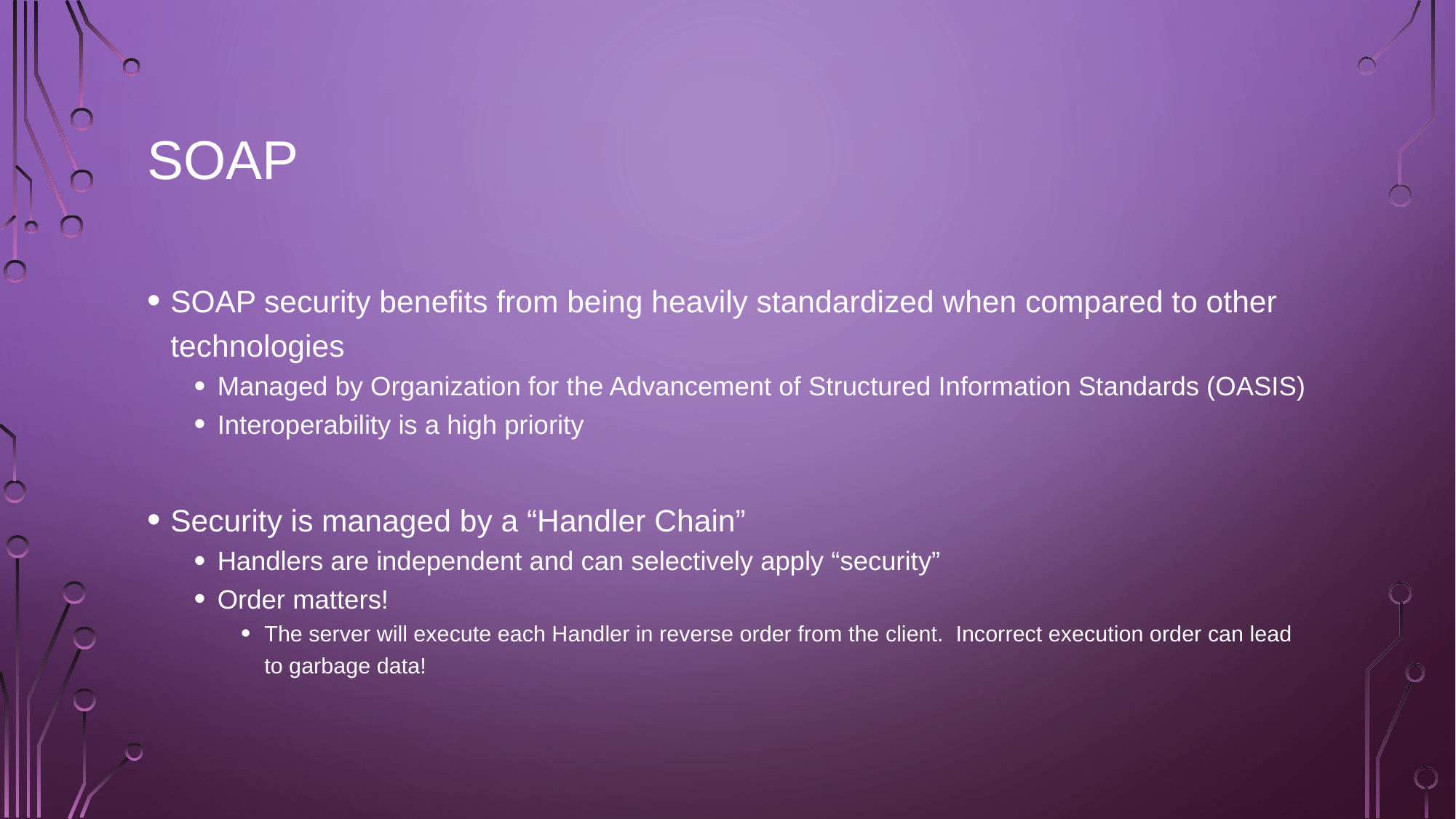

# SOAP
SOAP security benefits from being heavily standardized when compared to other technologies
Managed by Organization for the Advancement of Structured Information Standards (OASIS)
Interoperability is a high priority

Security is managed by a “Handler Chain”
Handlers are independent and can selectively apply “security”
Order matters!
The server will execute each Handler in reverse order from the client.  Incorrect execution order can lead to garbage data!